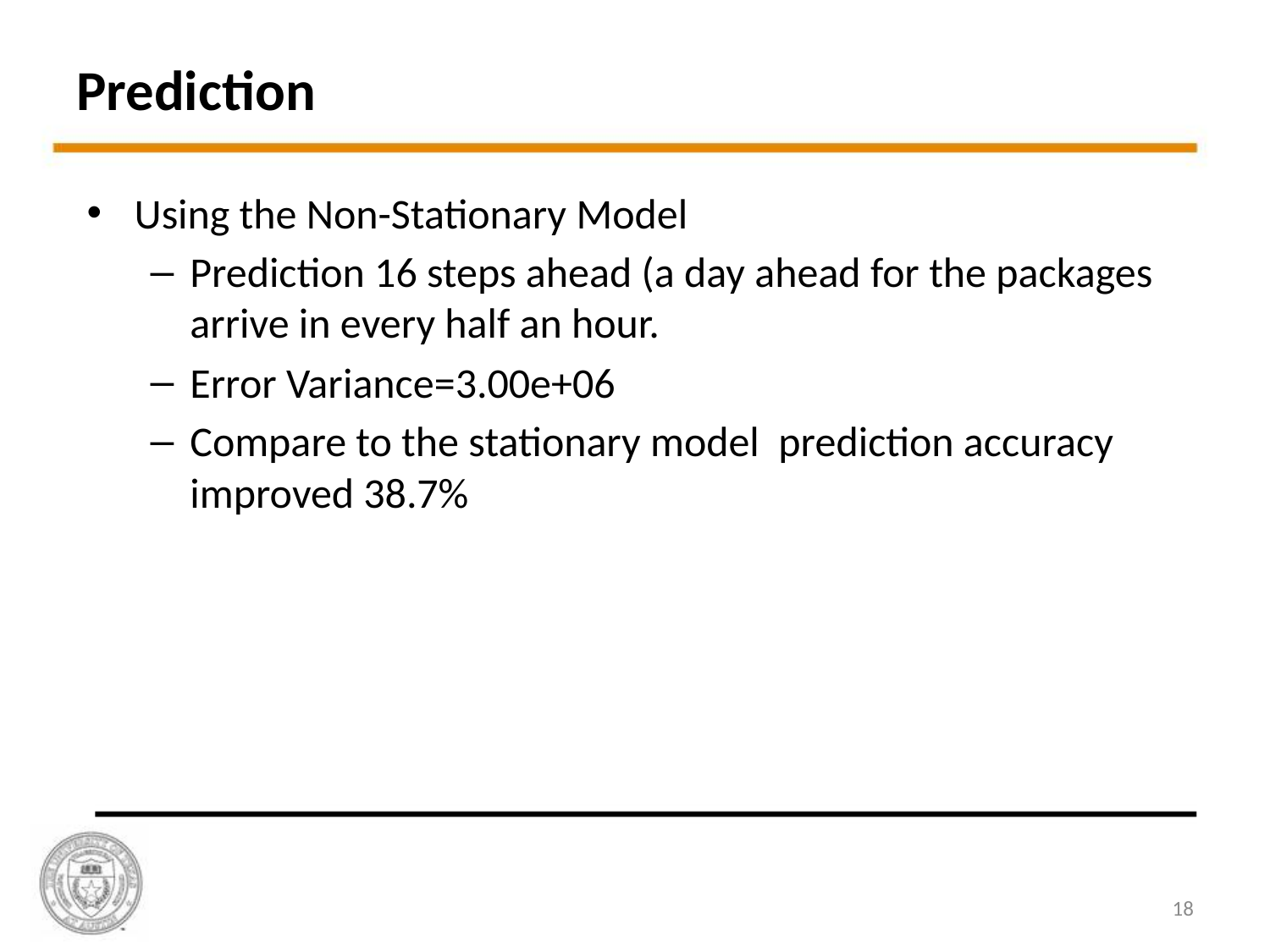

Prediction
Using the Non-Stationary Model
Prediction 16 steps ahead (a day ahead for the packages arrive in every half an hour.
Error Variance=3.00e+06
Compare to the stationary model  prediction accuracy improved 38.7%

18